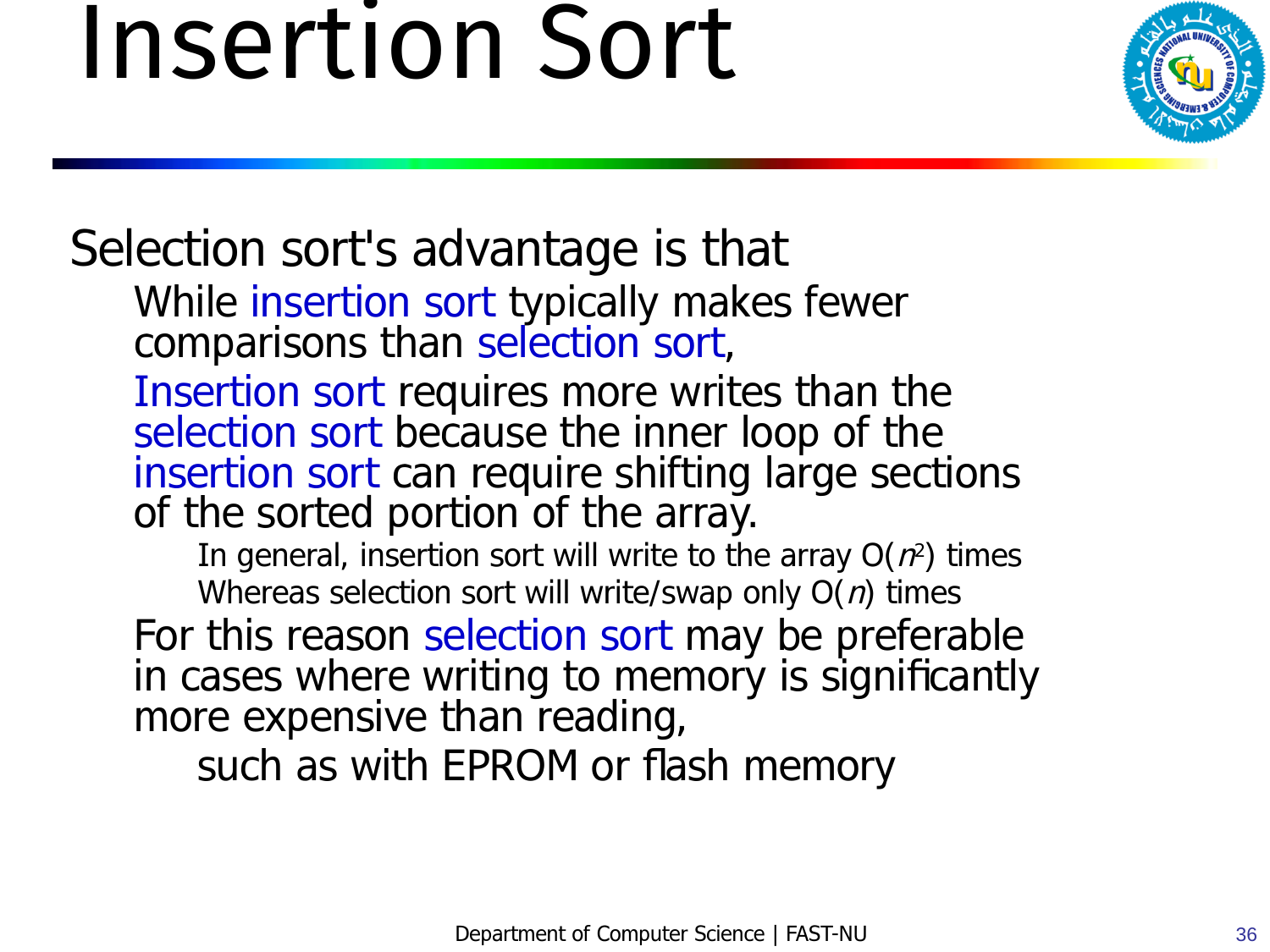

Selection Sort vs Insertion Sort
Selection sort's advantage is that
While insertion sort typically makes fewer comparisons than selection sort,
Insertion sort requires more writes than the selection sort because the inner loop of the insertion sort can require shifting large sections of the sorted portion of the array.
In general, insertion sort will write to the array O(n2) times
Whereas selection sort will write/swap only O(n) times
For this reason selection sort may be preferable in cases where writing to memory is significantly more expensive than reading,
such as with EPROM or flash memory
36